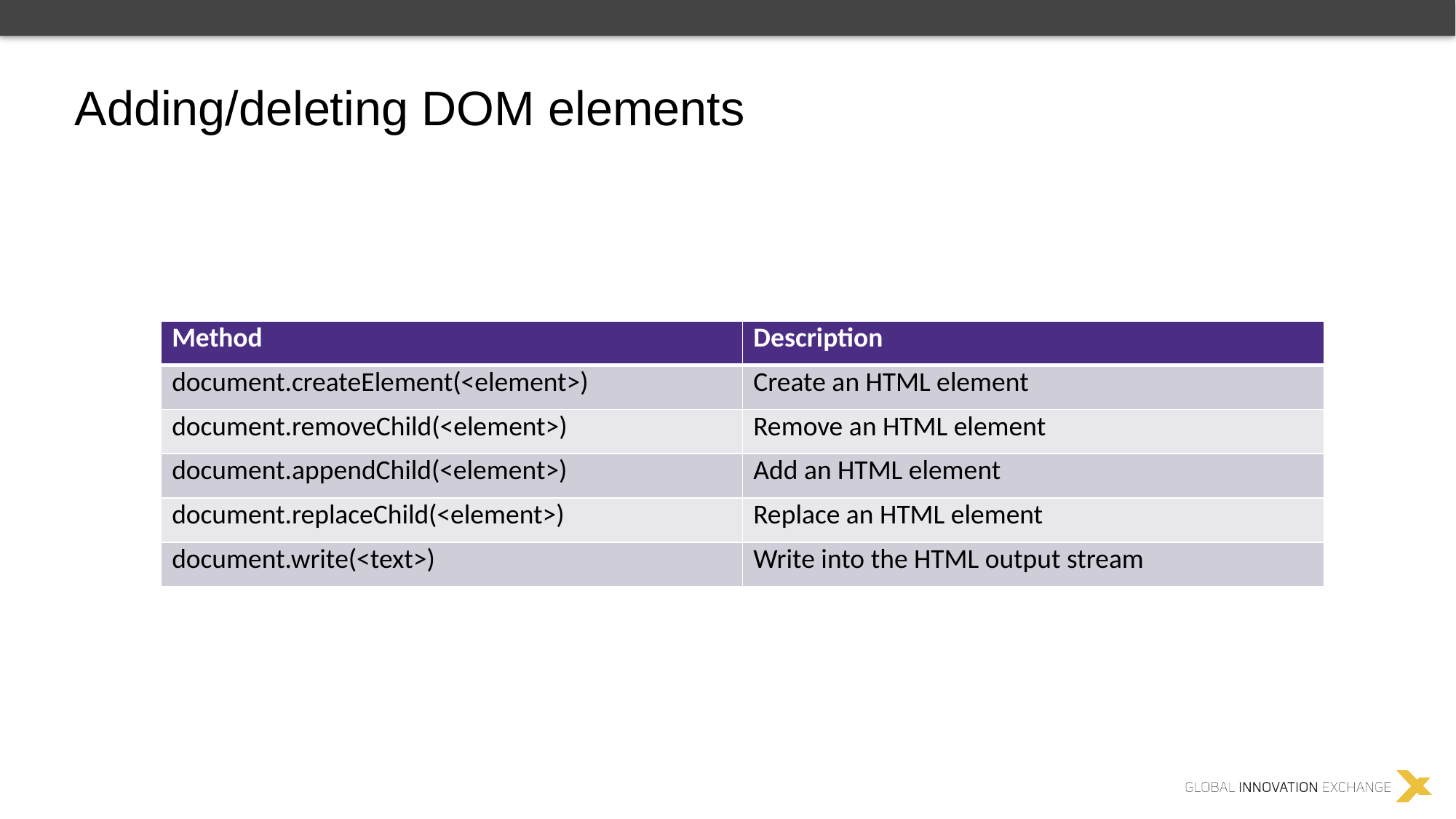

Adding/deleting DOM elements
| Method | Description |
| --- | --- |
| document.createElement(<element>) | Create an HTML element |
| document.removeChild(<element>) | Remove an HTML element |
| document.appendChild(<element>) | Add an HTML element |
| document.replaceChild(<element>) | Replace an HTML element |
| document.write(<text>) | Write into the HTML output stream |